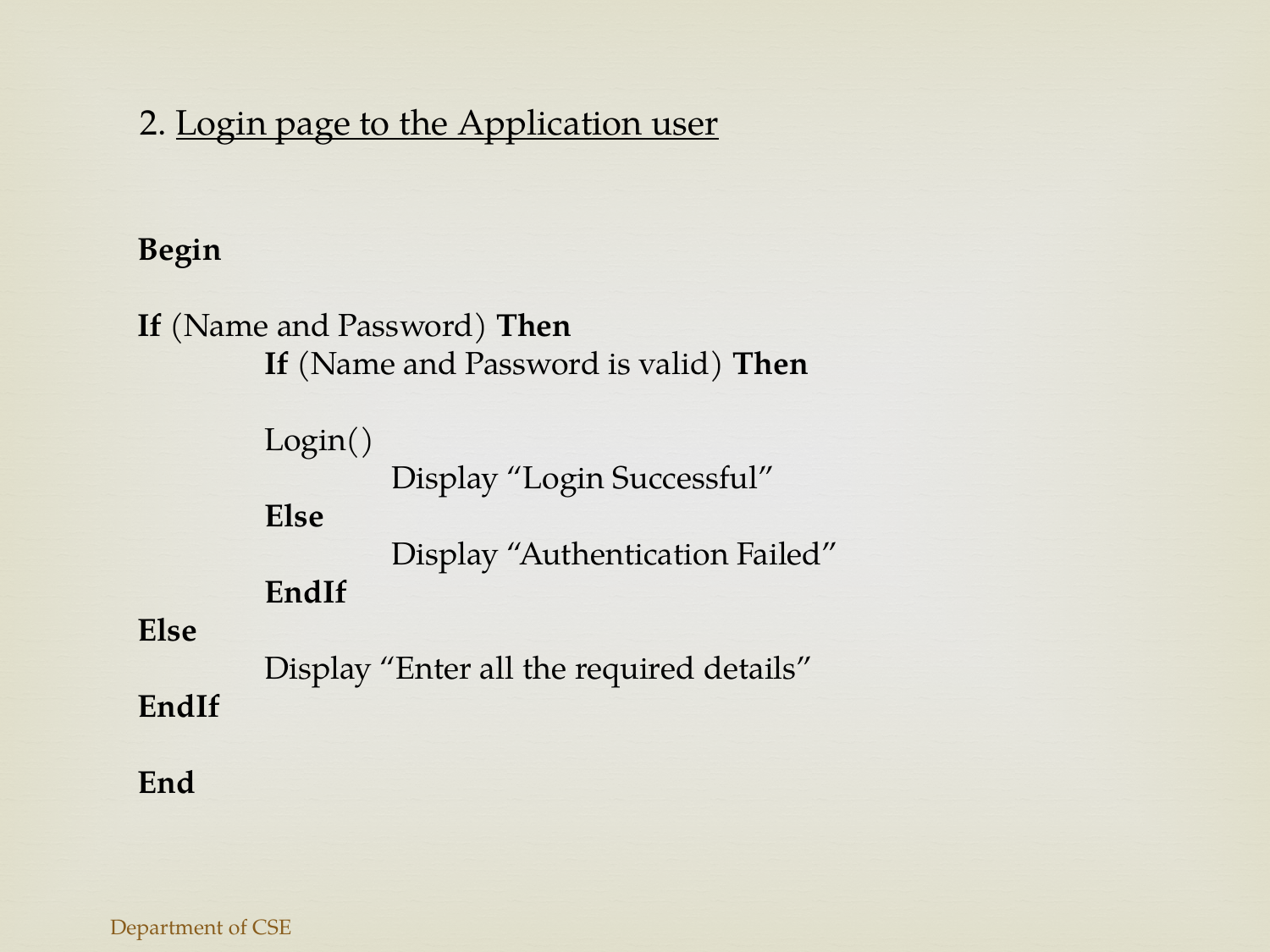

2. Login page to the Application user

Begin

If (Name and Password) Then
	If (Name and Password is valid) Then

	Login()
		Display “Login Successful”
	Else
		Display “Authentication Failed”
	EndIf
Else
	Display “Enter all the required details”
EndIf

End
Department of CSE